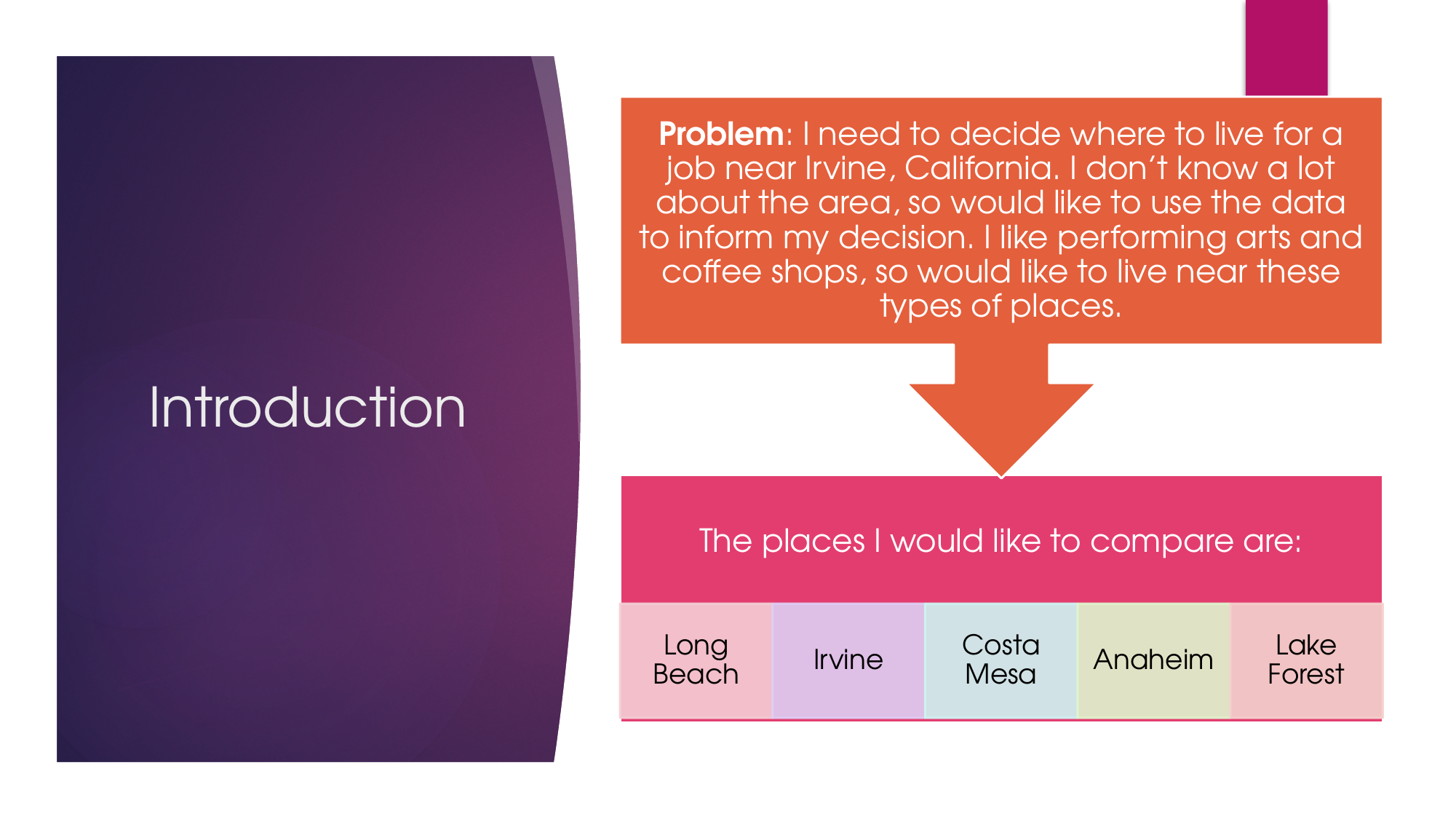

The places I would like to compare are:
Long Beach
Irvine
Costa Mesa
Anaheim
Lake Forest
Problem: I need to decide where to live for a job near Irvine, California. I don’t know a lot about the area, so would like to use the data to inform my decision. I like performing arts and coffee shops, so would like to live near these types of places.
# Introduction